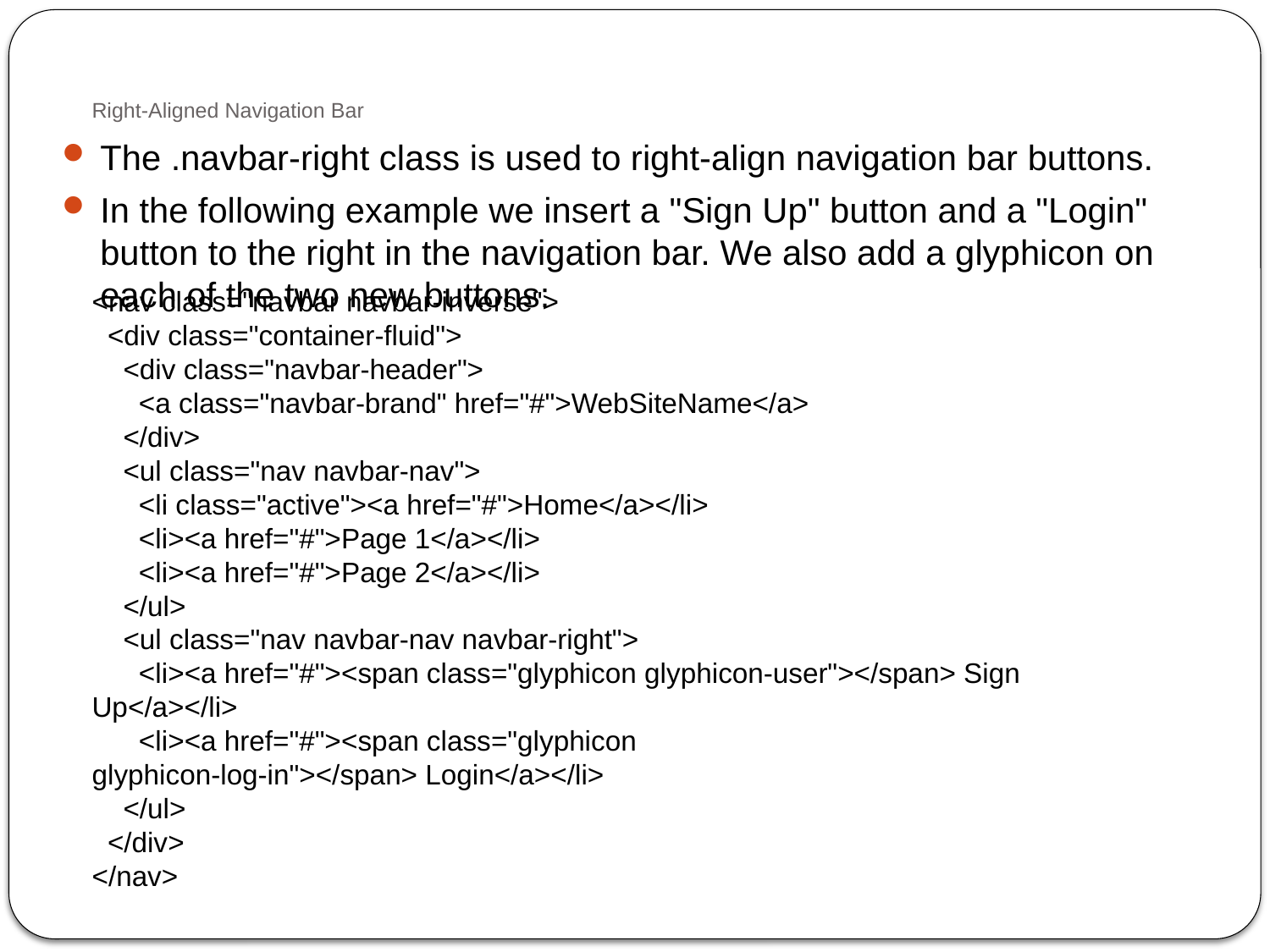

# Right-Aligned Navigation Bar
The .navbar-right class is used to right-align navigation bar buttons.
In the following example we insert a "Sign Up" button and a "Login" button to the right in the navigation bar. We also add a glyphicon on each of the two new buttons:

<nav class="navbar navbar-inverse">
  <div class="container-fluid">
    <div class="navbar-header">
      <a class="navbar-brand" href="#">WebSiteName</a>
    </div>
    <ul class="nav navbar-nav">
      <li class="active"><a href="#">Home</a></li>
      <li><a href="#">Page 1</a></li>
      <li><a href="#">Page 2</a></li>
    </ul>
    <ul class="nav navbar-nav navbar-right">
      <li><a href="#"><span class="glyphicon glyphicon-user"></span> Sign Up</a></li>
      <li><a href="#"><span class="glyphicon glyphicon-log-in"></span> Login</a></li>
    </ul>
  </div>
</nav>